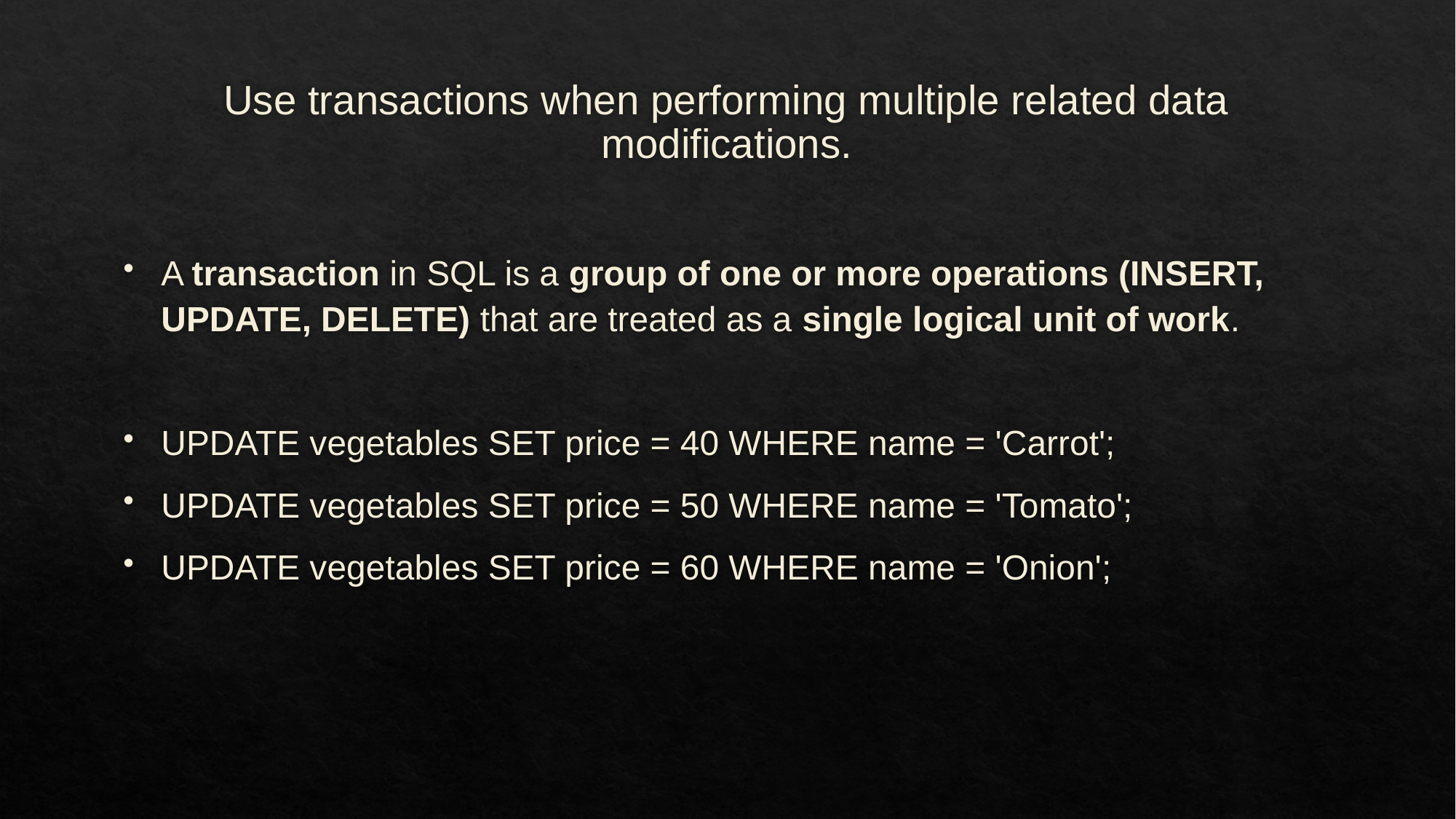

# Use transactions when performing multiple related data modifications.
A transaction in SQL is a group of one or more operations (INSERT, UPDATE, DELETE) that are treated as a single logical unit of work.

UPDATE vegetables SET price = 40 WHERE name = 'Carrot';
UPDATE vegetables SET price = 50 WHERE name = 'Tomato';
UPDATE vegetables SET price = 60 WHERE name = 'Onion';